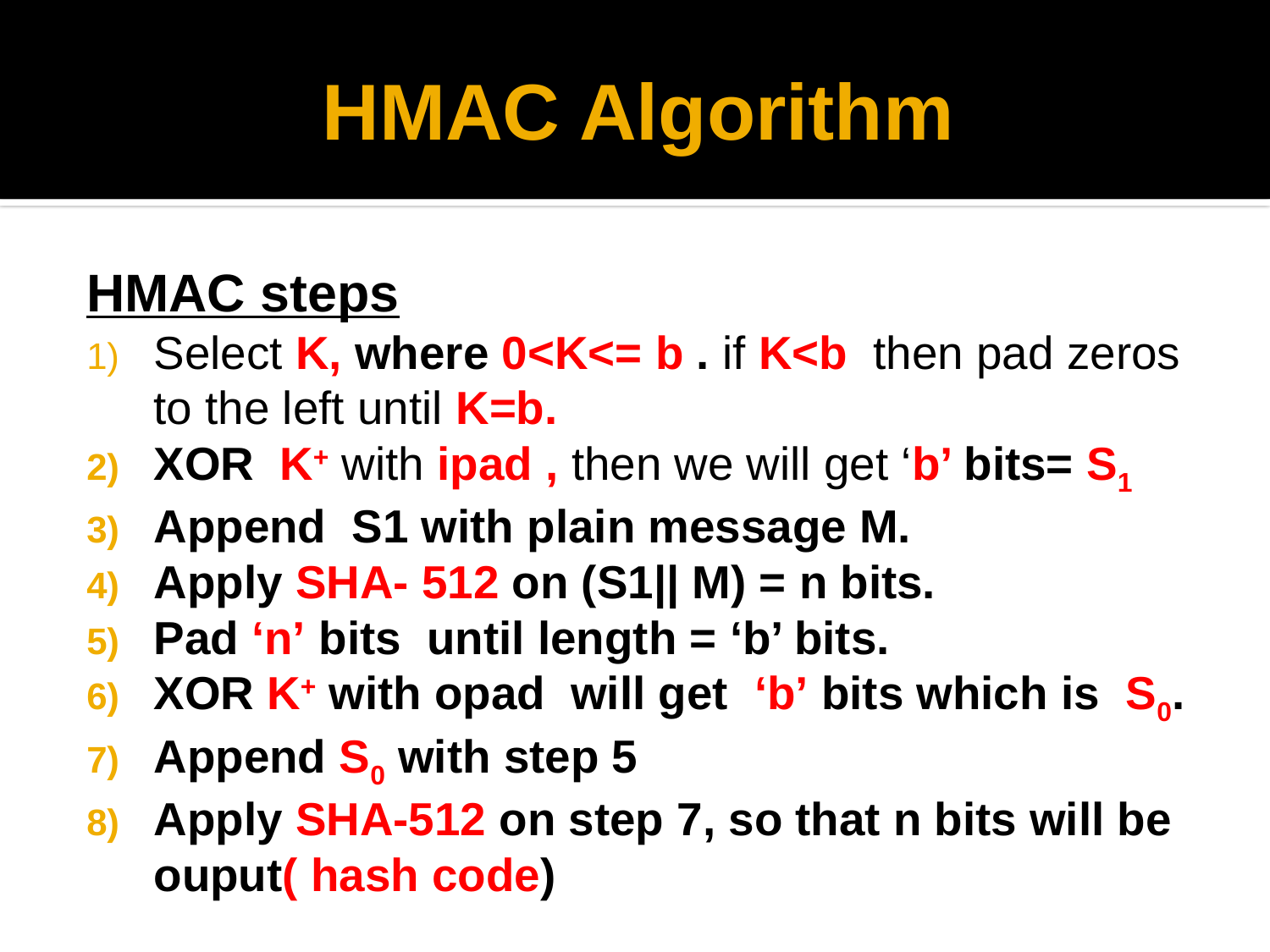

# HMAC Algorithm
HMAC steps
Select K, where 0<K<= b . if K<b  then pad zeros to the left until K=b.
XOR  K+ with ipad , then we will get ‘b’ bits= S1
Append  S1 with plain message M.
Apply SHA- 512 on (S1|| M) = n bits.
Pad ‘n’ bits  until length = ‘b’ bits.
XOR K+ with opad  will get  ‘b’ bits which is  S0.
Append S0 with step 5
Apply SHA-512 on step 7, so that n bits will be ouput( hash code)